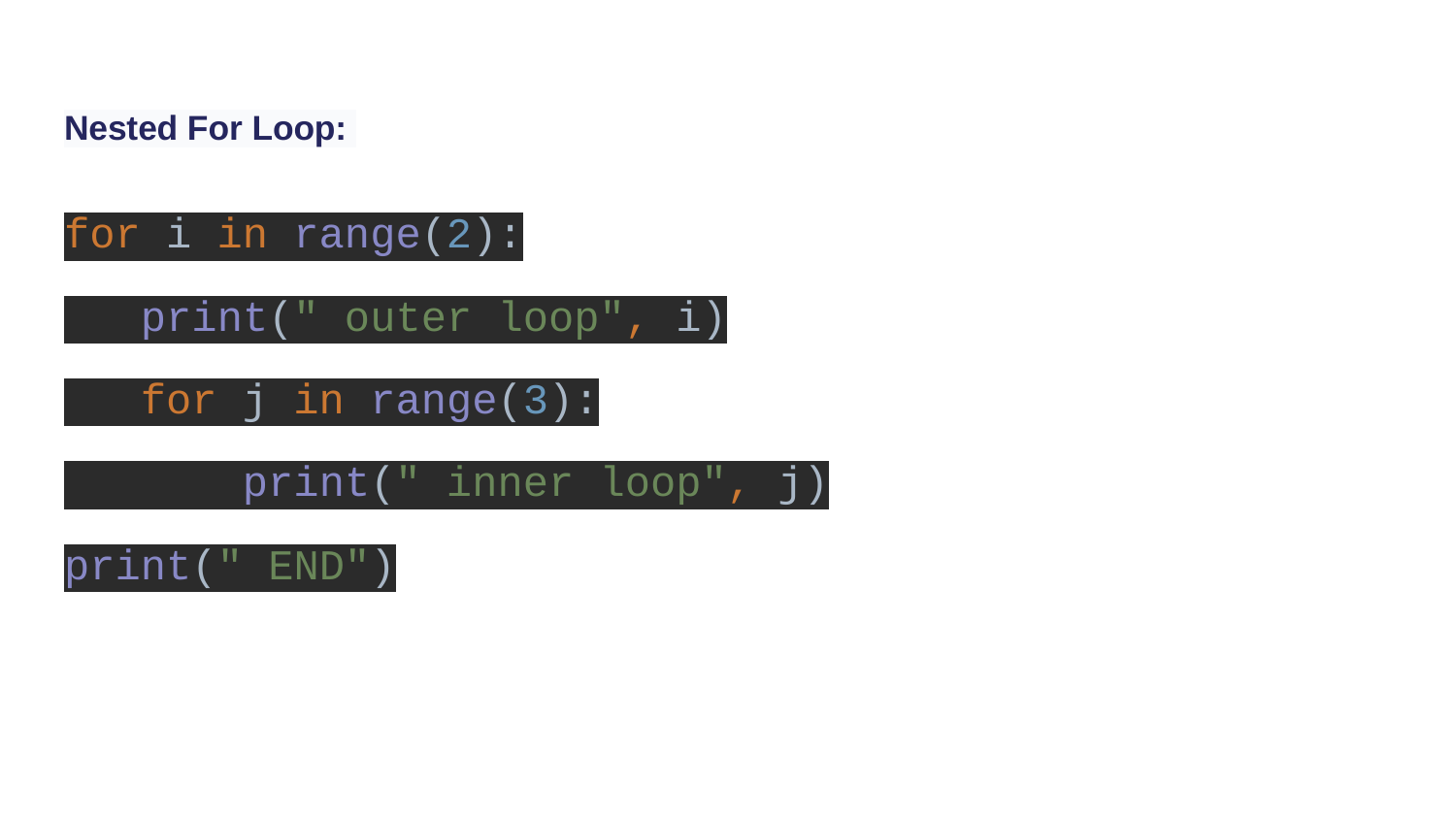

# Nested For Loop:
for i in range(2):
   print(" outer loop", i)
   for j in range(3):
       print(" inner loop", j)
print(" END")